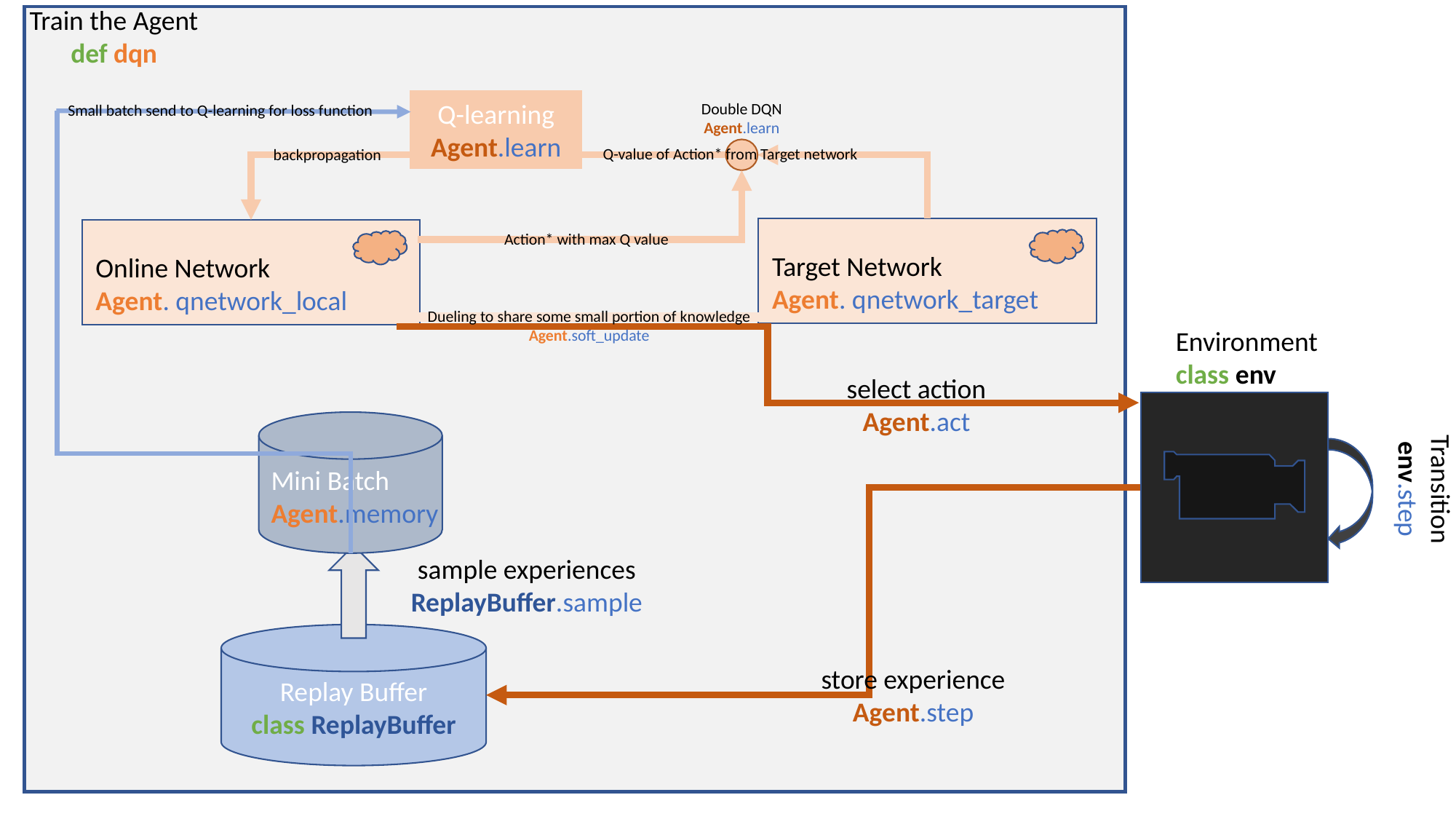

Train the Agent
def dqn

Q-learning
Agent.learn
Double DQN
Agent.learn
Small batch send to Q-learning for loss function
 Q-value of Action* from Target network

backpropagation

Target Network
Agent. qnetwork_target

Online Network
Agent. qnetwork_local
Action* with max Q value
Dueling to share some small portion of knowledge
Agent.soft_update

Environment
class env
select action
Agent.act

Mini Batch
Agent.memory

Transition
env.step

sample experiences
ReplayBuffer.sample
Replay Buffer
class ReplayBuffer
store experience
Agent.step